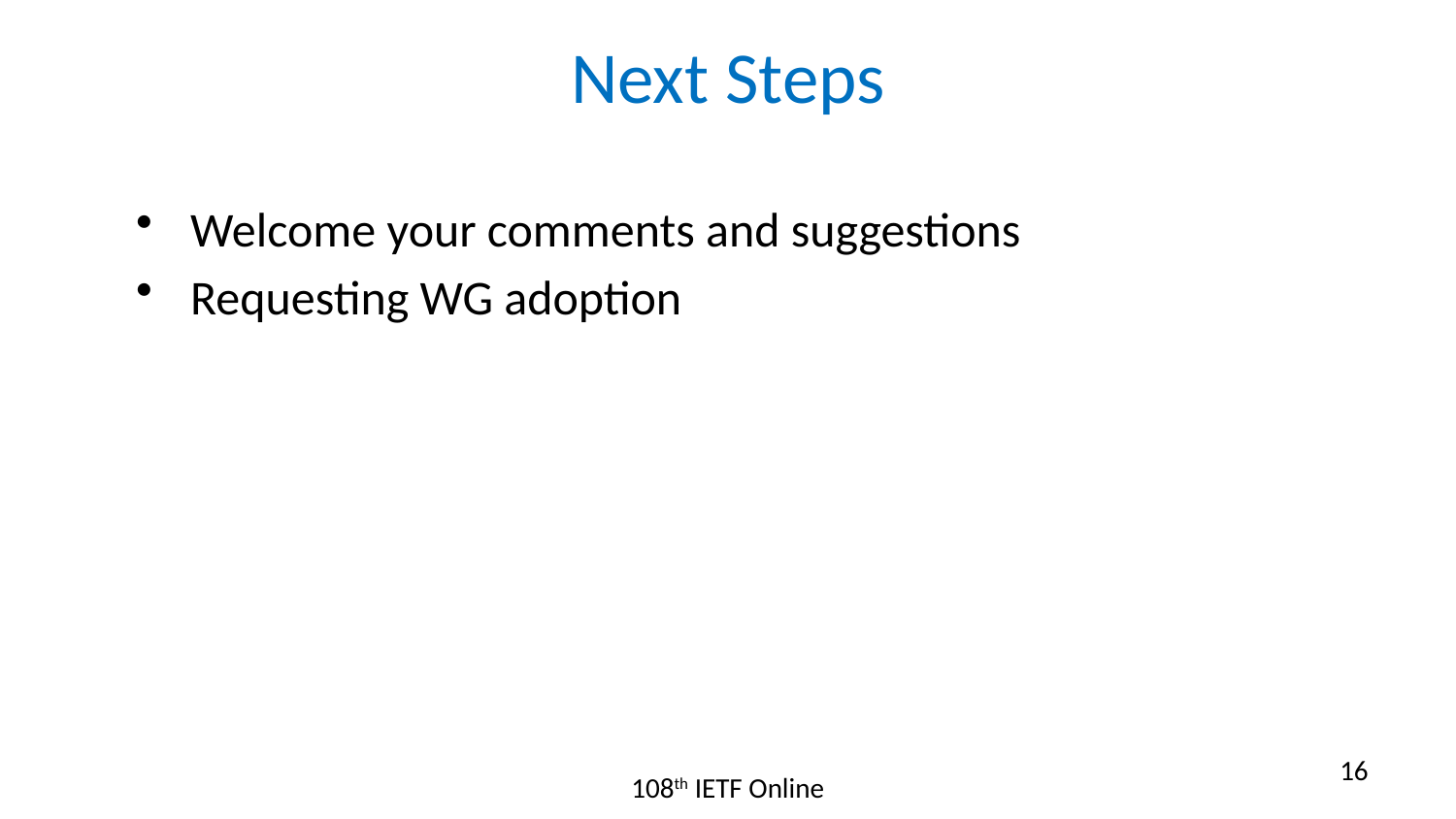

# Next Steps
Welcome your comments and suggestions
Requesting WG adoption

16
108th IETF Online